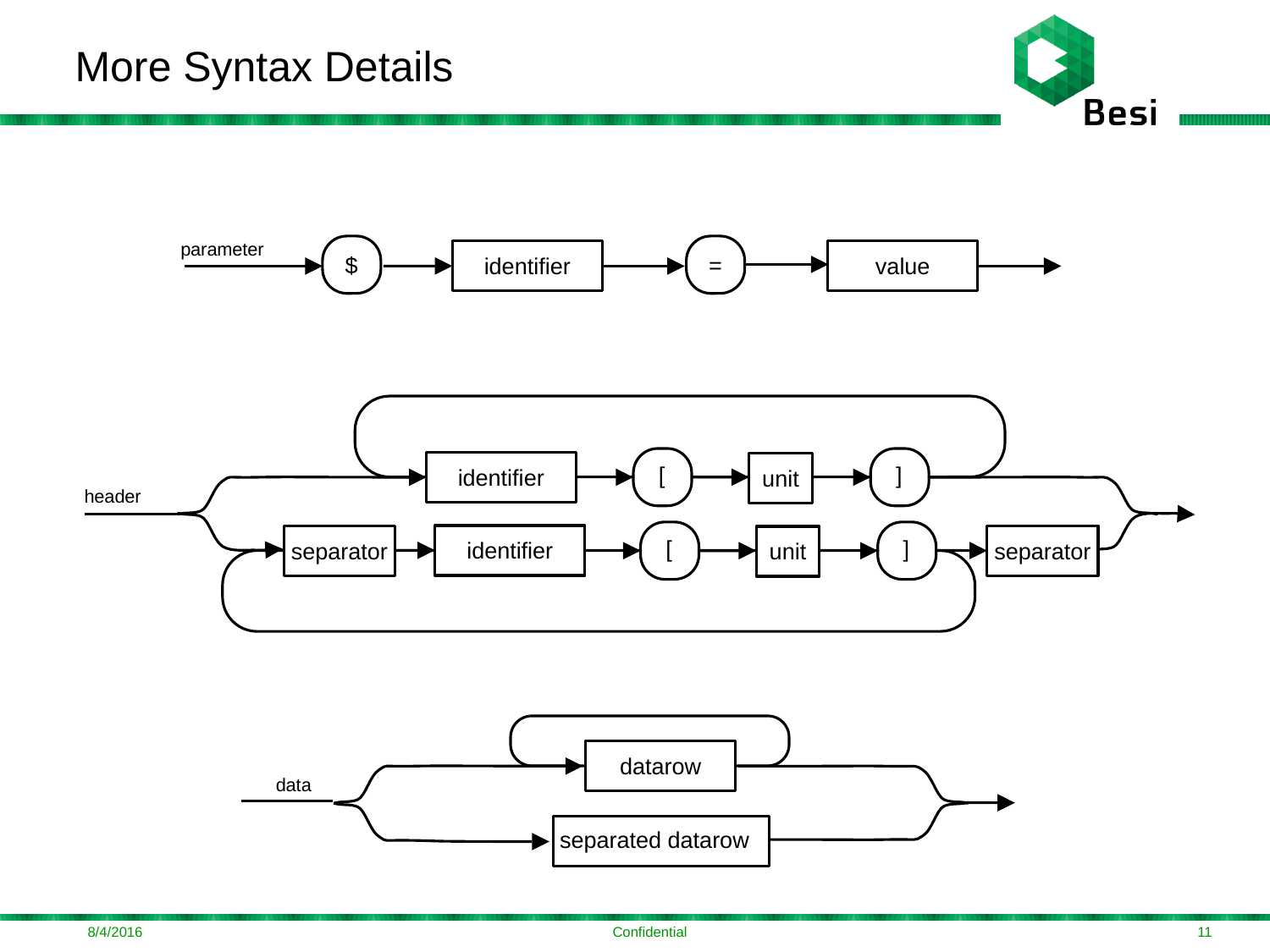

# More Syntax Details

$

=
parameter

identifier

value

[

]

identifier

unit

header

[

]

identifier

separator

separator

unit

datarow

data

datarow
separated datarow
8/4/2016
Confidential
11